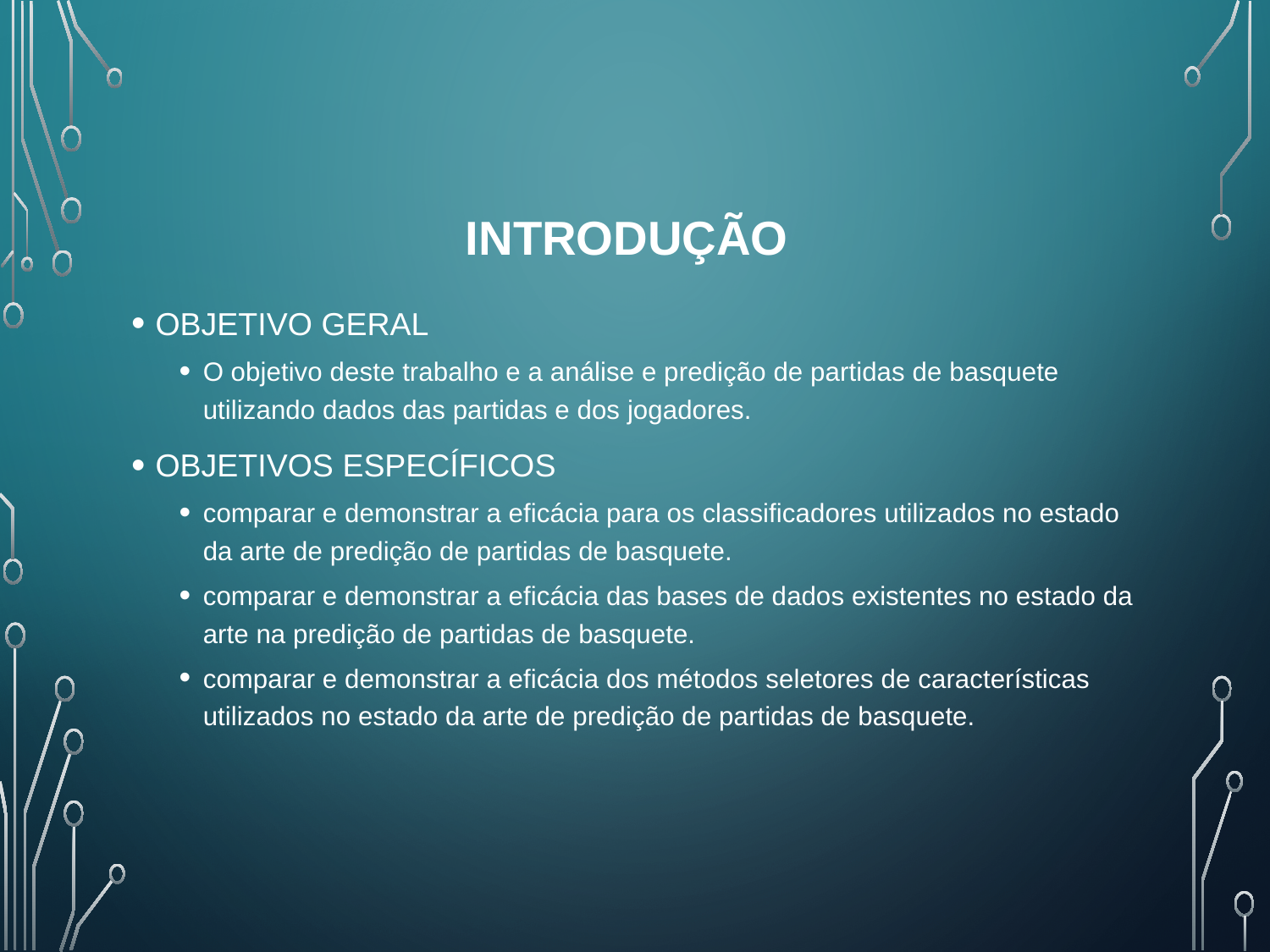

# Introdução
OBJETIVO GERAL
O objetivo deste trabalho e a análise e predição de partidas de basquete utilizando dados das partidas e dos jogadores.
OBJETIVOS ESPECÍFICOS
comparar e demonstrar a eficácia para os classificadores utilizados no estado da arte de predição de partidas de basquete.
comparar e demonstrar a eficácia das bases de dados existentes no estado da arte na predição de partidas de basquete.
comparar e demonstrar a eficácia dos métodos seletores de características utilizados no estado da arte de predição de partidas de basquete.